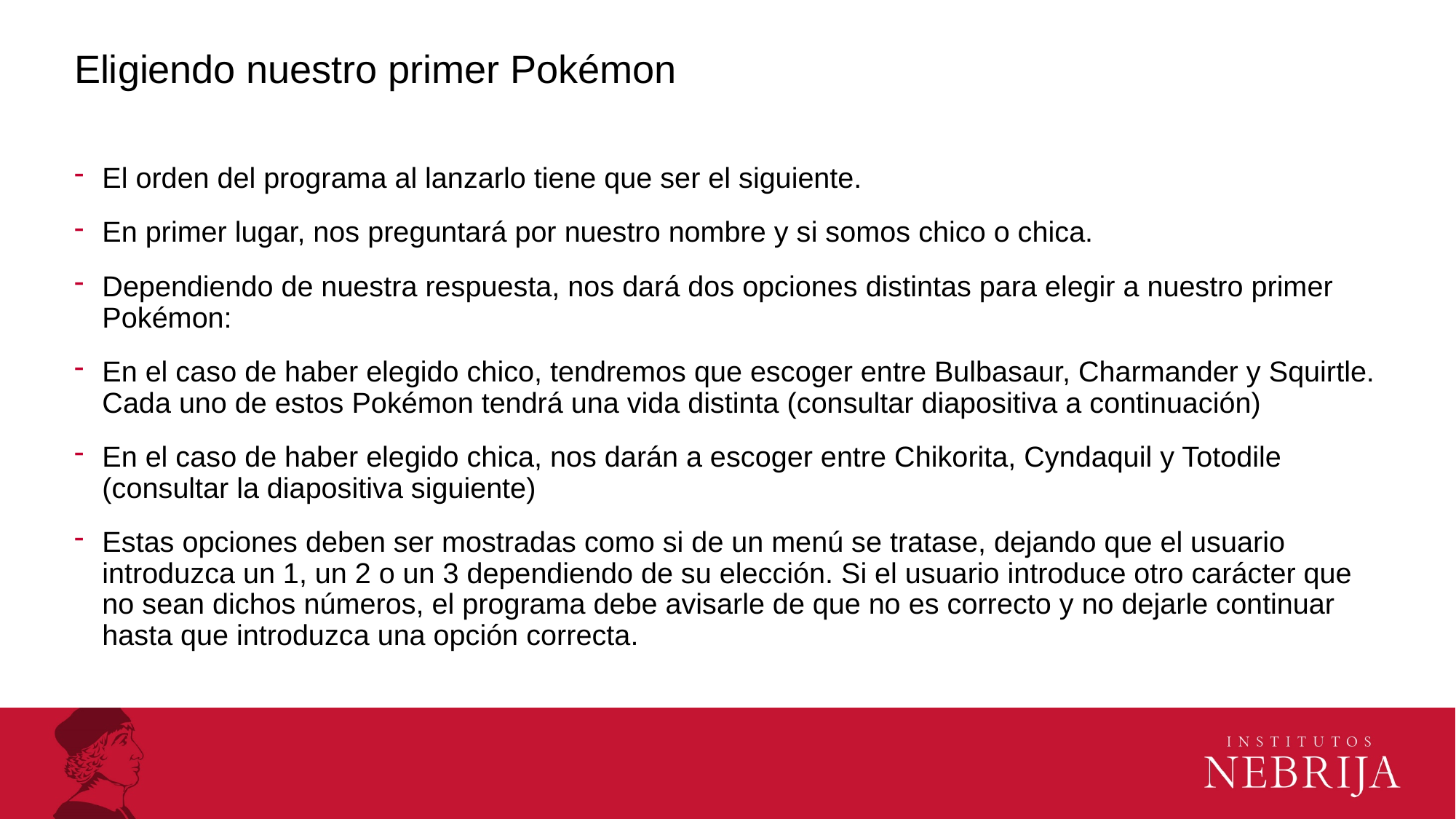

# Eligiendo nuestro primer Pokémon
El orden del programa al lanzarlo tiene que ser el siguiente.
En primer lugar, nos preguntará por nuestro nombre y si somos chico o chica.
Dependiendo de nuestra respuesta, nos dará dos opciones distintas para elegir a nuestro primer Pokémon:
En el caso de haber elegido chico, tendremos que escoger entre Bulbasaur, Charmander y Squirtle. Cada uno de estos Pokémon tendrá una vida distinta (consultar diapositiva a continuación)
En el caso de haber elegido chica, nos darán a escoger entre Chikorita, Cyndaquil y Totodile (consultar la diapositiva siguiente)
Estas opciones deben ser mostradas como si de un menú se tratase, dejando que el usuario introduzca un 1, un 2 o un 3 dependiendo de su elección. Si el usuario introduce otro carácter que no sean dichos números, el programa debe avisarle de que no es correcto y no dejarle continuar hasta que introduzca una opción correcta.